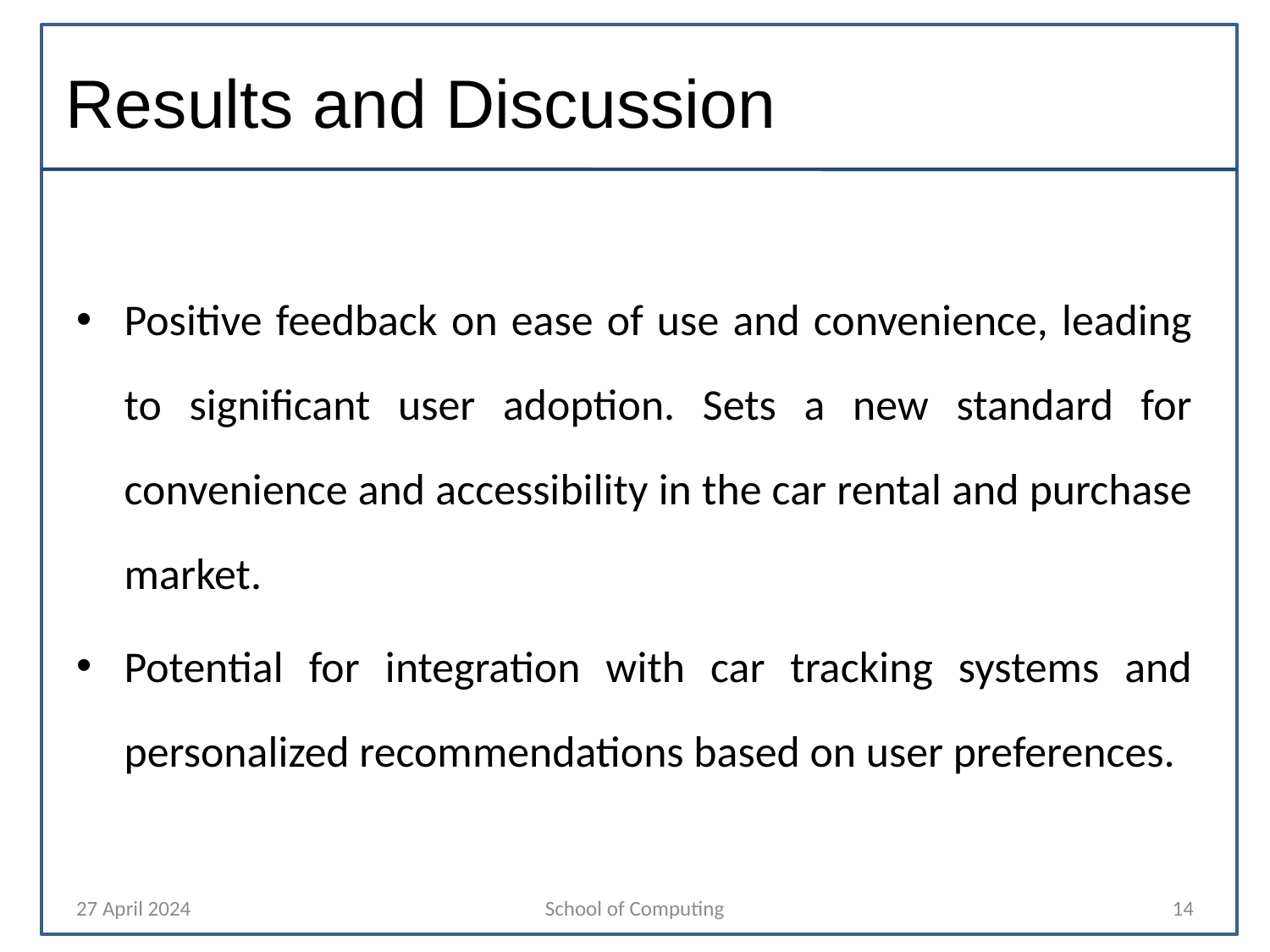

# Results and Discussion
Positive feedback on ease of use and convenience, leading to significant user adoption. Sets a new standard for convenience and accessibility in the car rental and purchase market.
Potential for integration with car tracking systems and personalized recommendations based on user preferences.
27 April 2024
School of Computing
14